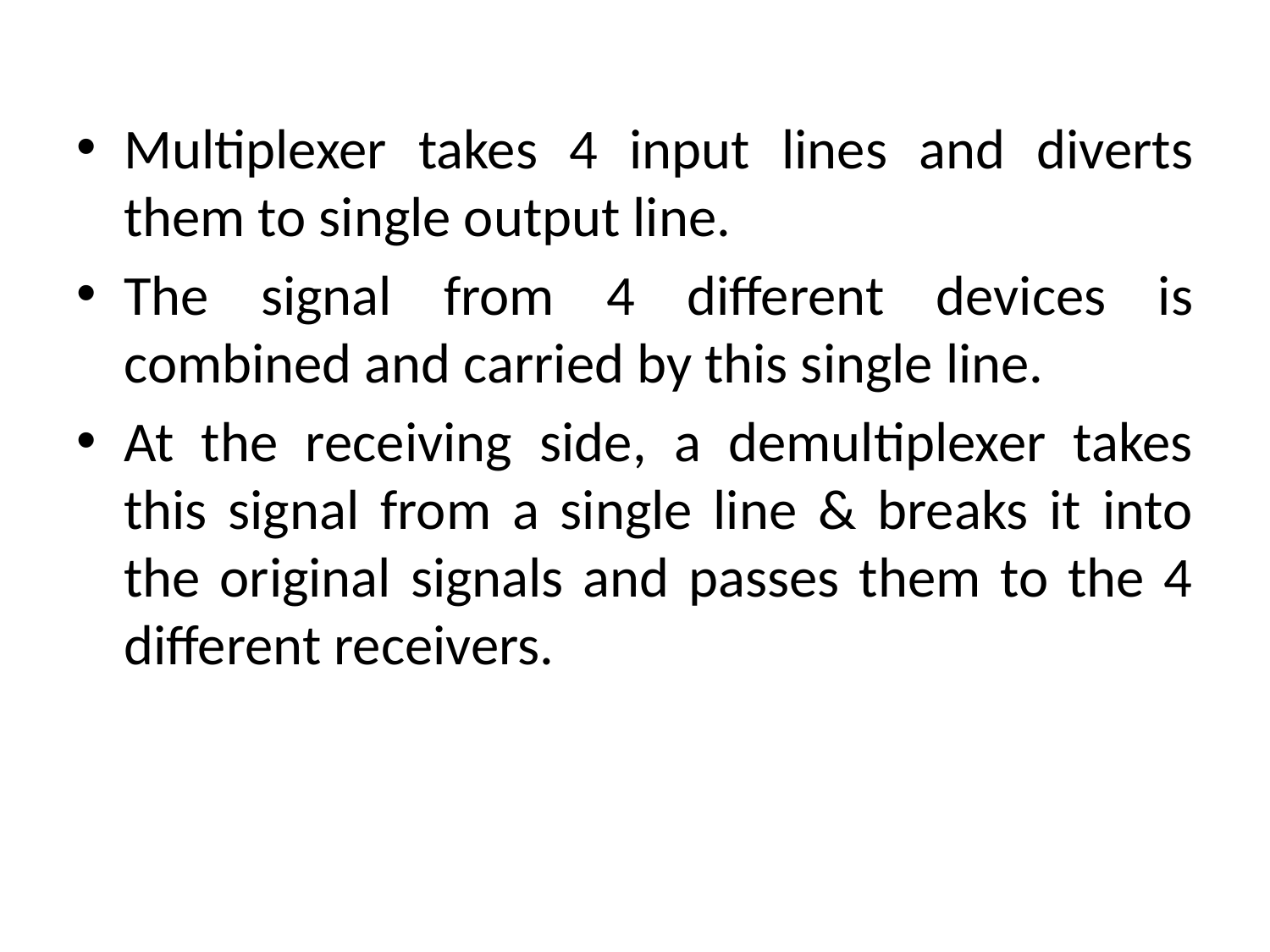

Multiplexer takes 4 input lines and diverts them to single output line.
The signal from 4 different devices is combined and carried by this single line.
At the receiving side, a demultiplexer takes this signal from a single line & breaks it into the original signals and passes them to the 4 different receivers.